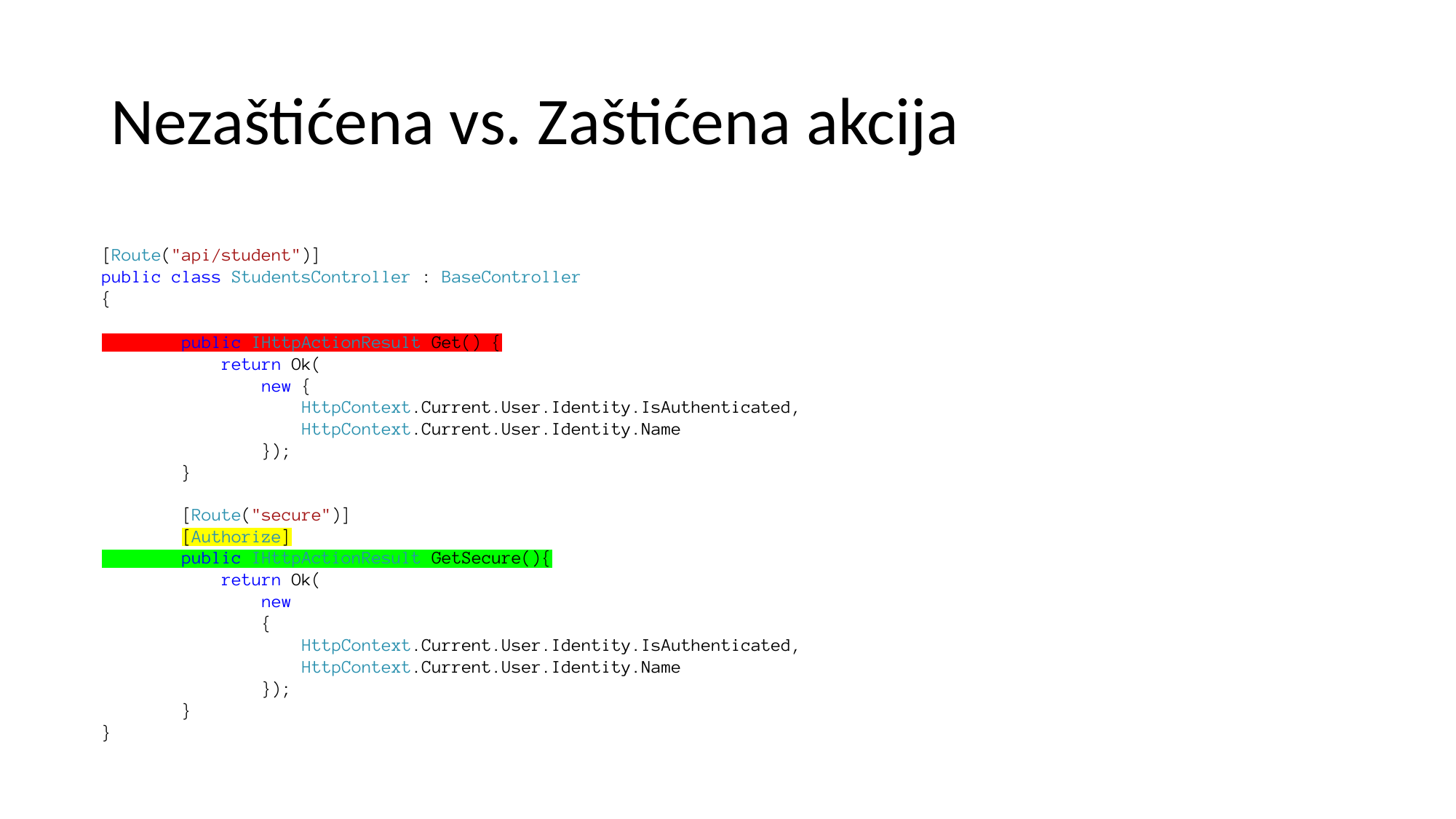

# Nezaštićena vs. Zaštićena akcija
[Route("api/student")]
public class StudentsController : BaseController
{

        public IHttpActionResult Get() {
            return Ok(
                new {
                    HttpContext.Current.User.Identity.IsAuthenticated,
                    HttpContext.Current.User.Identity.Name
                });
        }

        [Route("secure")]
        [Authorize]
        public IHttpActionResult GetSecure(){
            return Ok(
                new
                {
                    HttpContext.Current.User.Identity.IsAuthenticated,
                    HttpContext.Current.User.Identity.Name
                });
        }
}